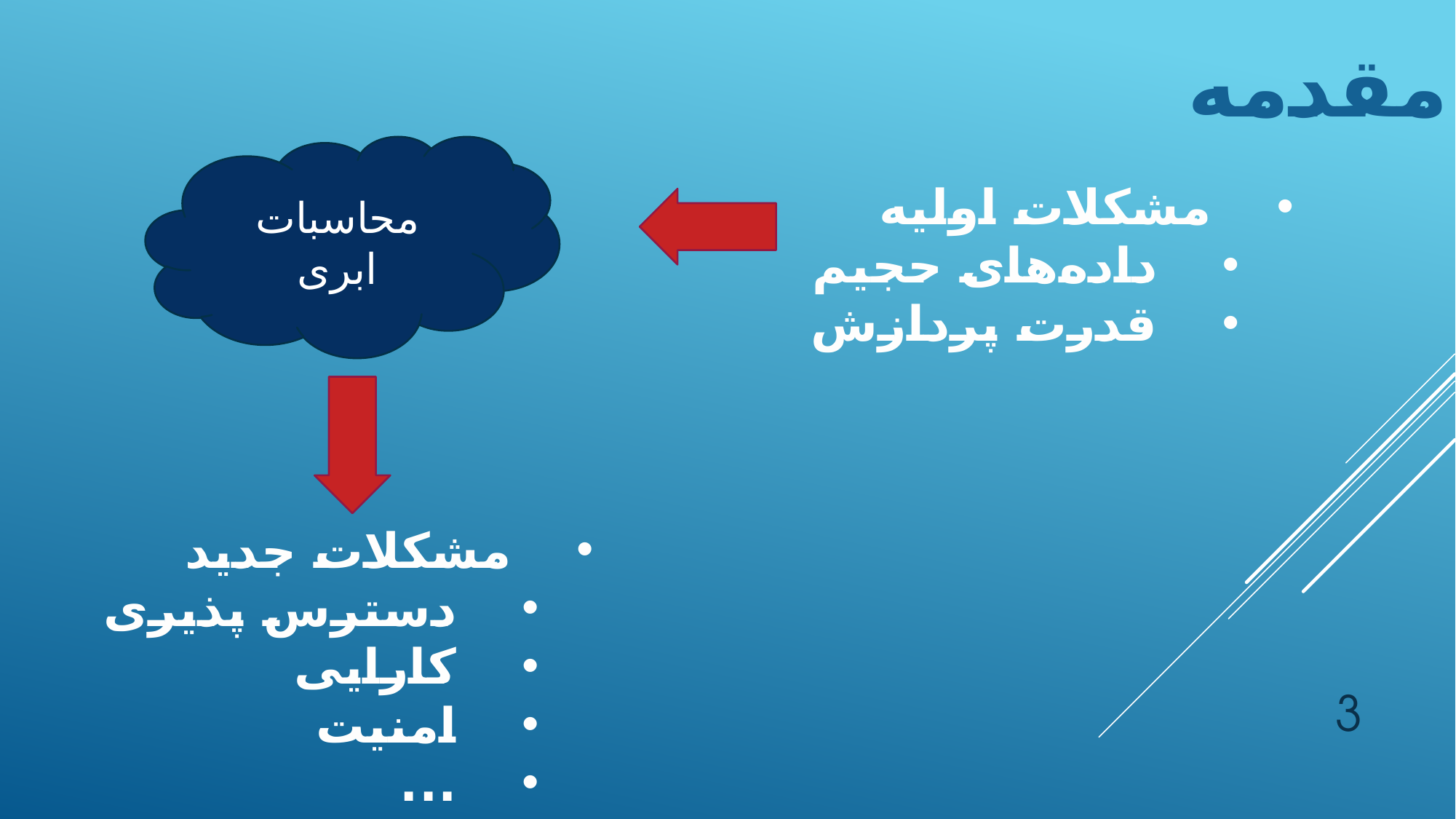

مقدمه
محاسبات ابری
مشکلات اولیه
داده‌های حجیم
قدرت پردازش

مشکلات جدید
دسترس پذیری
کارایی
امنیت
...
3